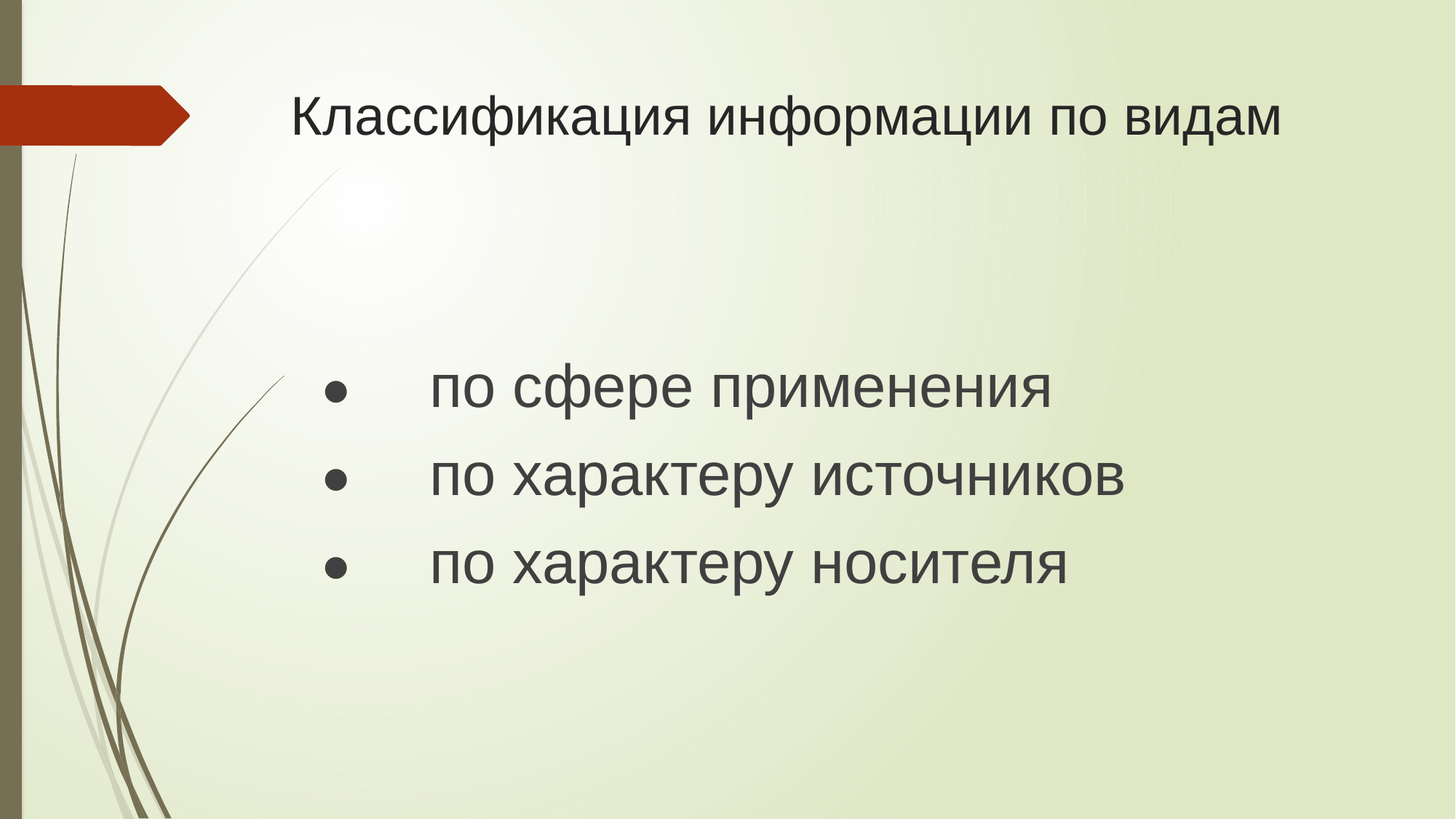

# Классификация информации по видам
•	по сфере применения
•	по характеру источников
•	по характеру носителя